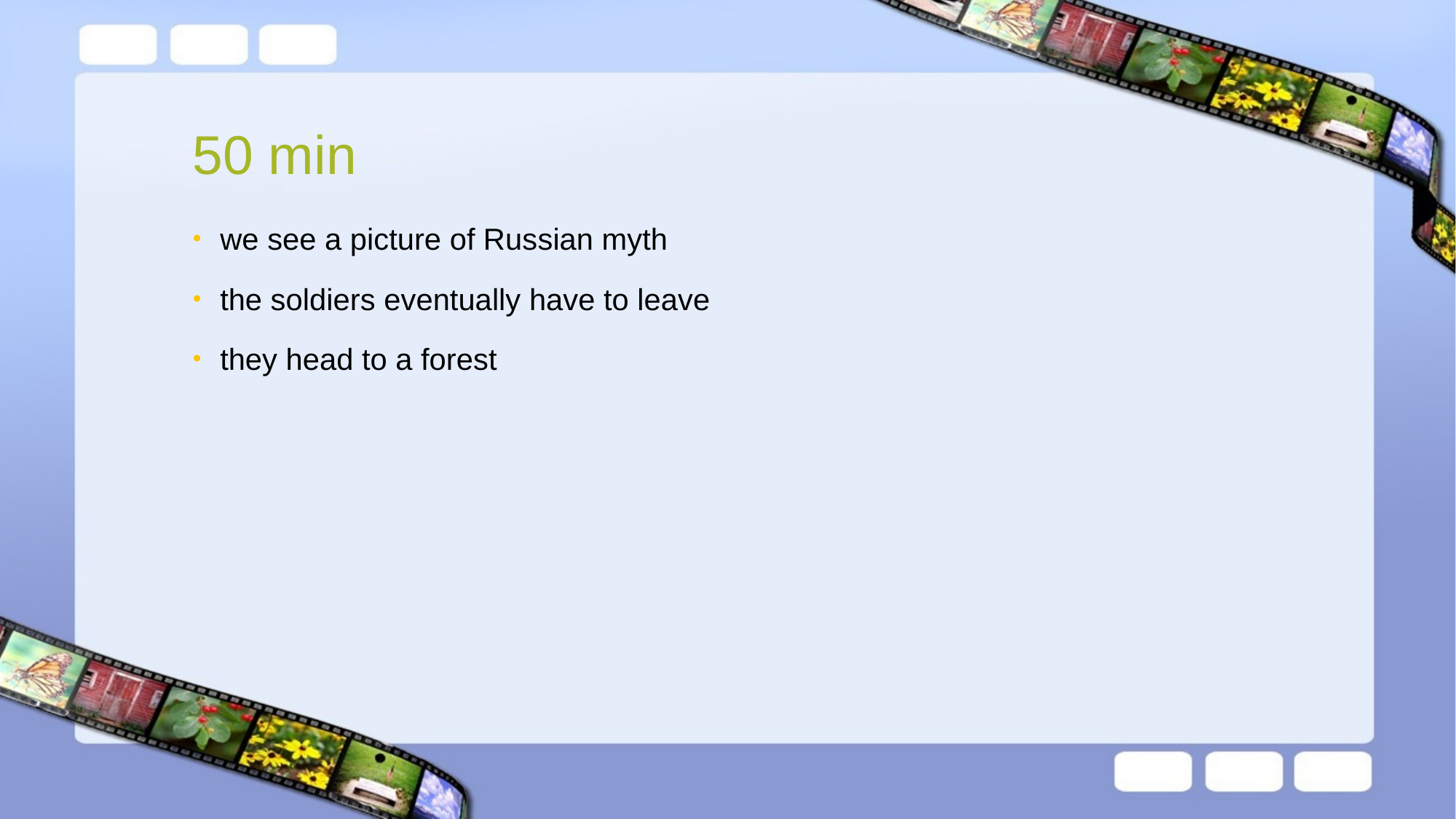

# 50 min
we see a picture of Russian myth
the soldiers eventually have to leave
they head to a forest